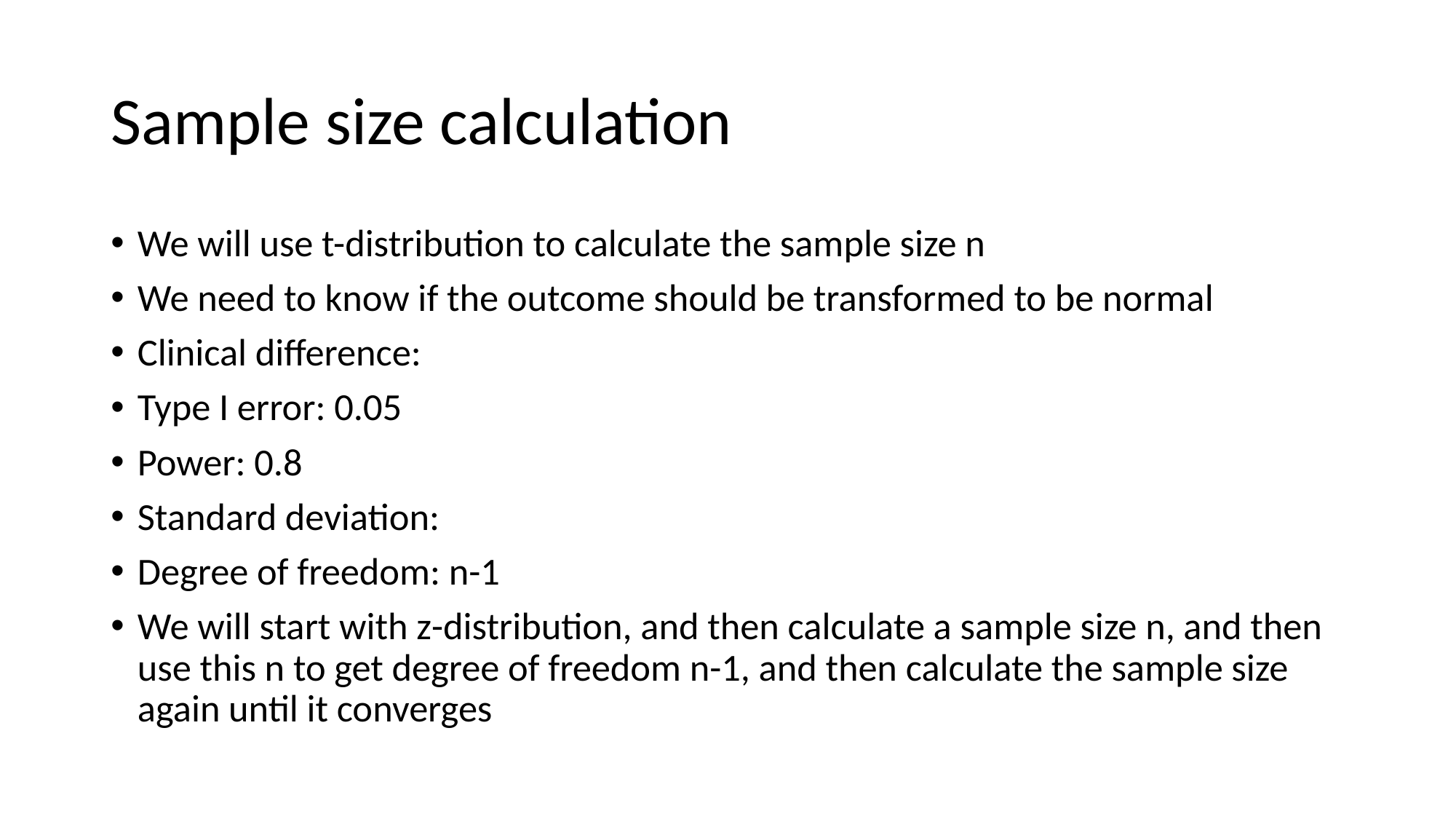

# Sample size calculation
We will use t-distribution to calculate the sample size n
We need to know if the outcome should be transformed to be normal
Clinical difference:
Type I error: 0.05
Power: 0.8
Standard deviation:
Degree of freedom: n-1
We will start with z-distribution, and then calculate a sample size n, and then use this n to get degree of freedom n-1, and then calculate the sample size again until it converges